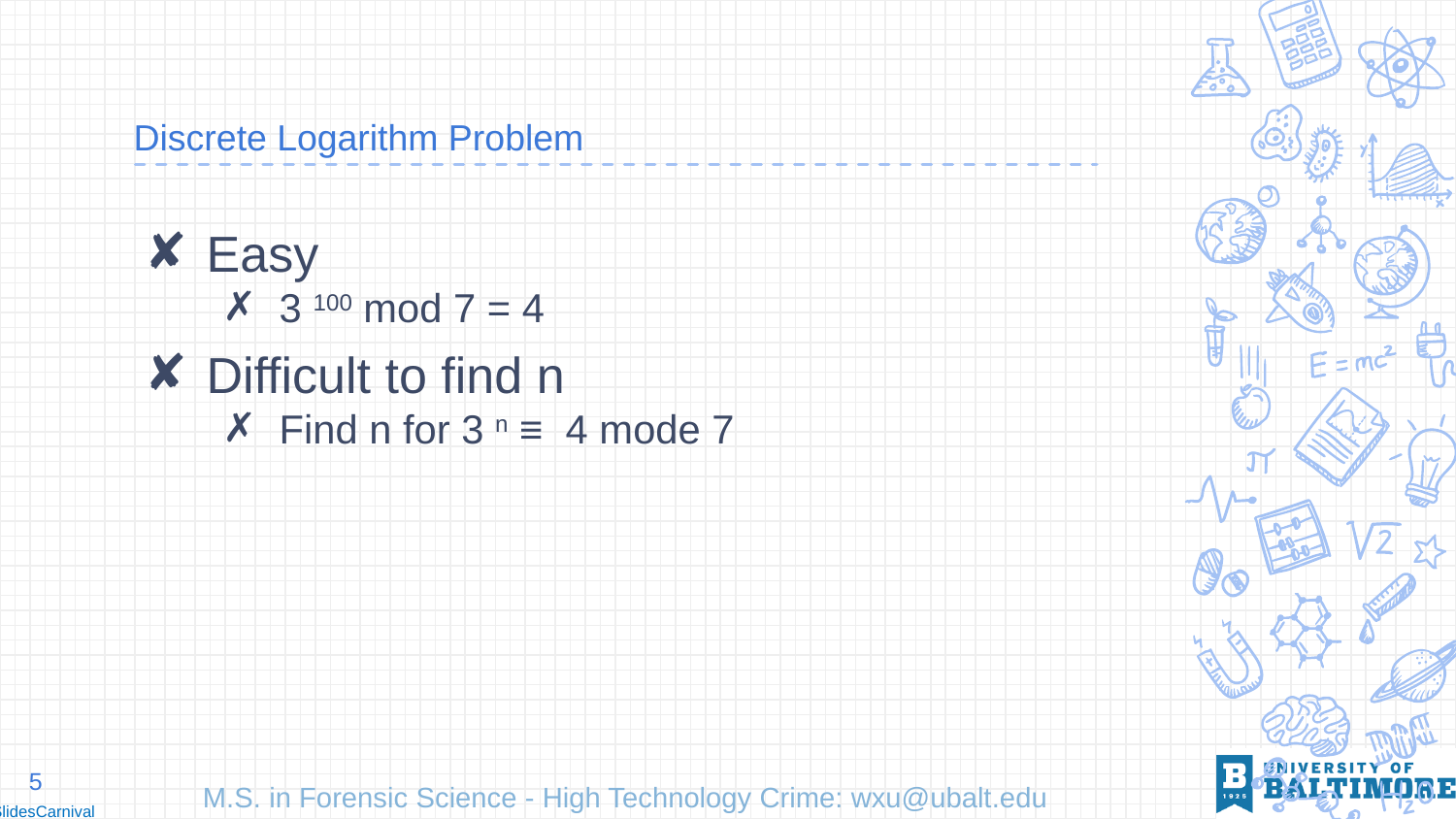

# Discrete Logarithm Problem
Easy
3 100 mod 7 = 4
Difficult to find n
Find n for 3 n ≡  4 mode 7

5